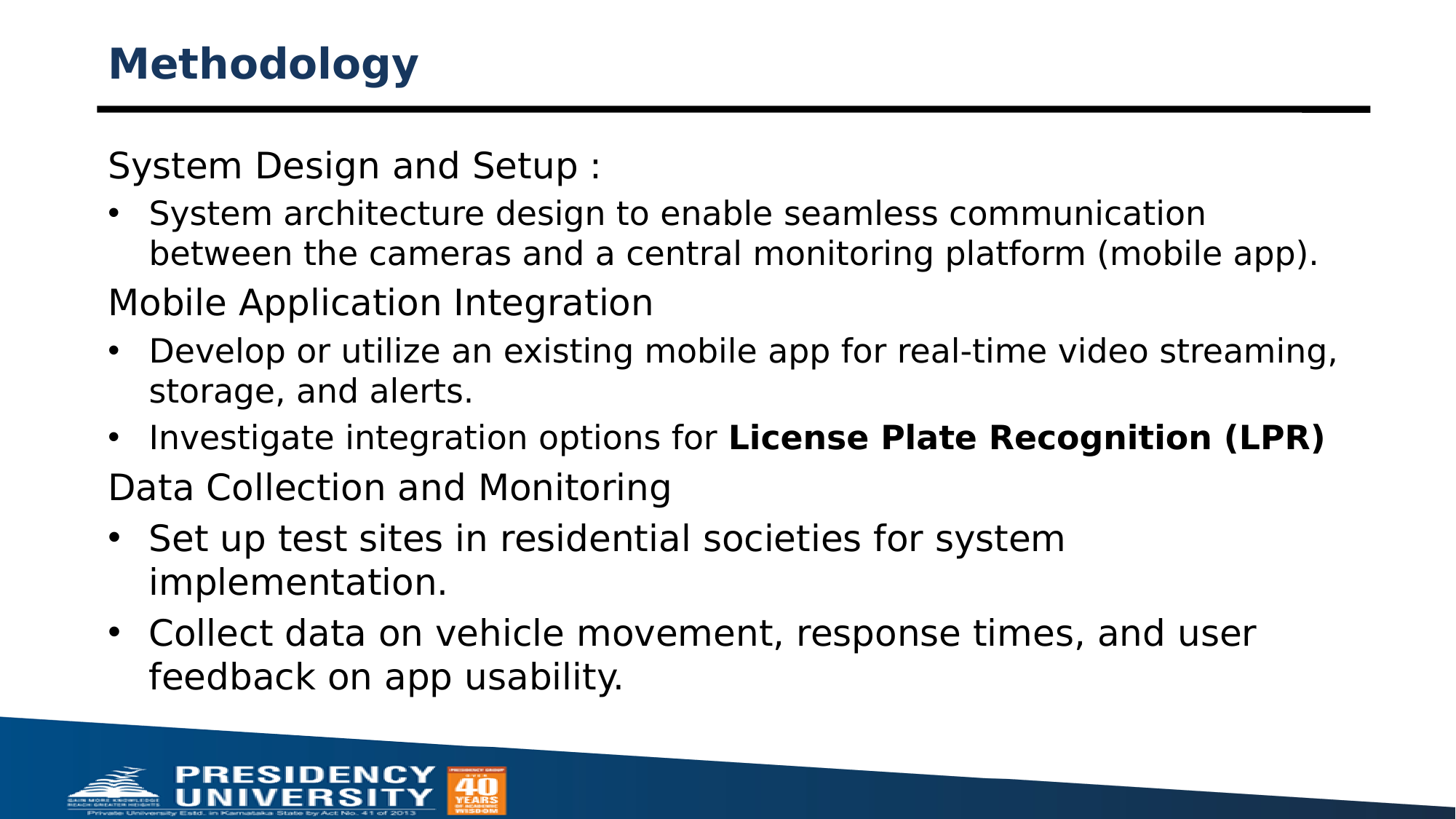

# Methodology
System Design and Setup :
System architecture design to enable seamless communication between the cameras and a central monitoring platform (mobile app).
Mobile Application Integration
Develop or utilize an existing mobile app for real-time video streaming, storage, and alerts.
Investigate integration options for License Plate Recognition (LPR)
Data Collection and Monitoring
Set up test sites in residential societies for system implementation.
Collect data on vehicle movement, response times, and user feedback on app usability.